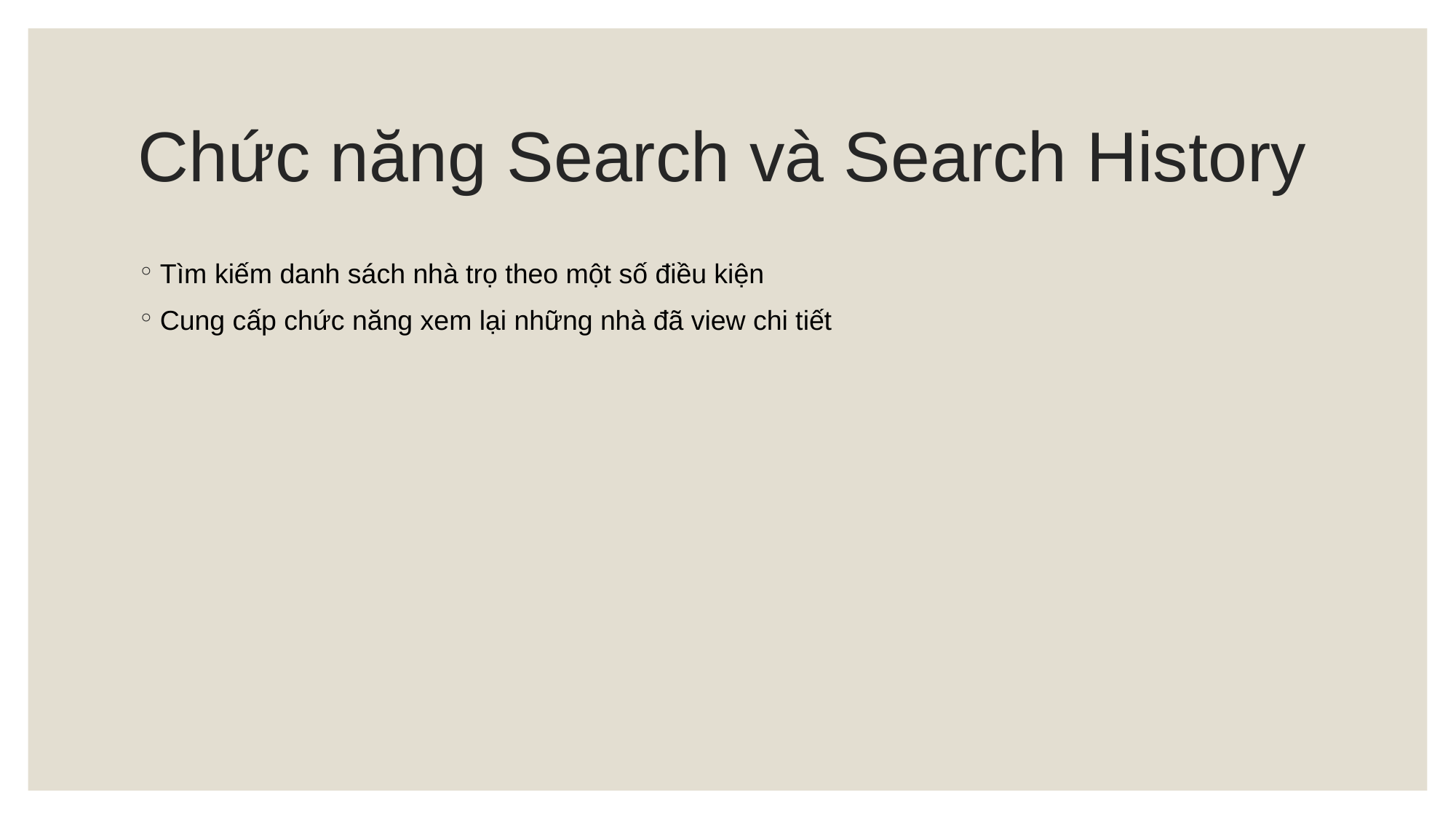

# Chức năng Search và Search History
Tìm kiếm danh sách nhà trọ theo một số điều kiện
Cung cấp chức năng xem lại những nhà đã view chi tiết